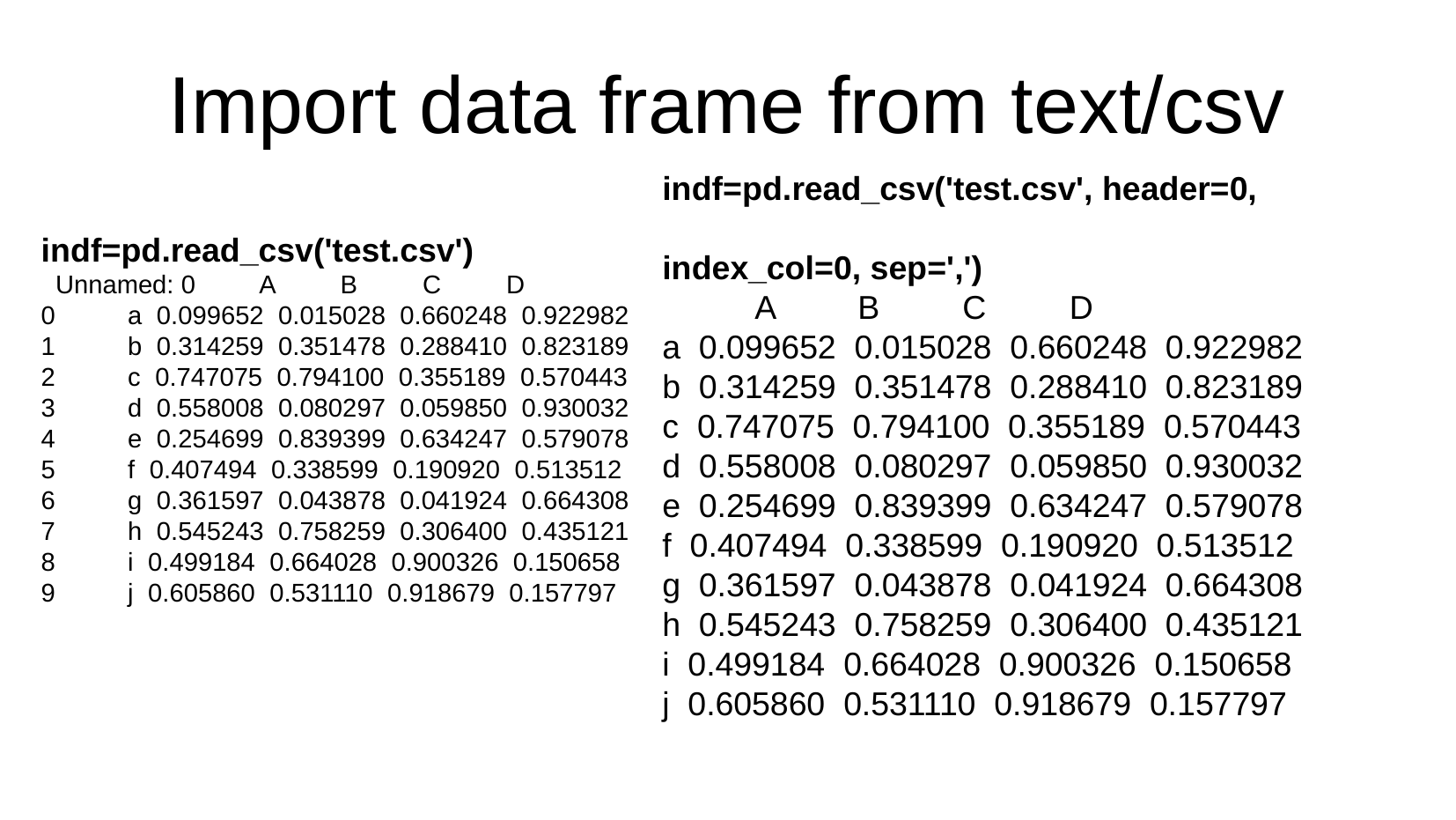

Import data frame from text/csv
indf=pd.read_csv('test.csv', header=0,
					index_col=0, sep=',')
          A         B         C         D
a  0.099652  0.015028  0.660248  0.922982
b  0.314259  0.351478  0.288410  0.823189
c  0.747075  0.794100  0.355189  0.570443
d  0.558008  0.080297  0.059850  0.930032
e  0.254699  0.839399  0.634247  0.579078
f  0.407494  0.338599  0.190920  0.513512
g  0.361597  0.043878  0.041924  0.664308
h  0.545243  0.758259  0.306400  0.435121
i  0.499184  0.664028  0.900326  0.150658
j  0.605860  0.531110  0.918679  0.157797
indf=pd.read_csv('test.csv')
  Unnamed: 0         A         B         C         D
0          a  0.099652  0.015028  0.660248  0.922982
1          b  0.314259  0.351478  0.288410  0.823189
2          c  0.747075  0.794100  0.355189  0.570443
3          d  0.558008  0.080297  0.059850  0.930032
4          e  0.254699  0.839399  0.634247  0.579078
5          f  0.407494  0.338599  0.190920  0.513512
6          g  0.361597  0.043878  0.041924  0.664308
7          h  0.545243  0.758259  0.306400  0.435121
8          i  0.499184  0.664028  0.900326  0.150658
9          j  0.605860  0.531110  0.918679  0.157797